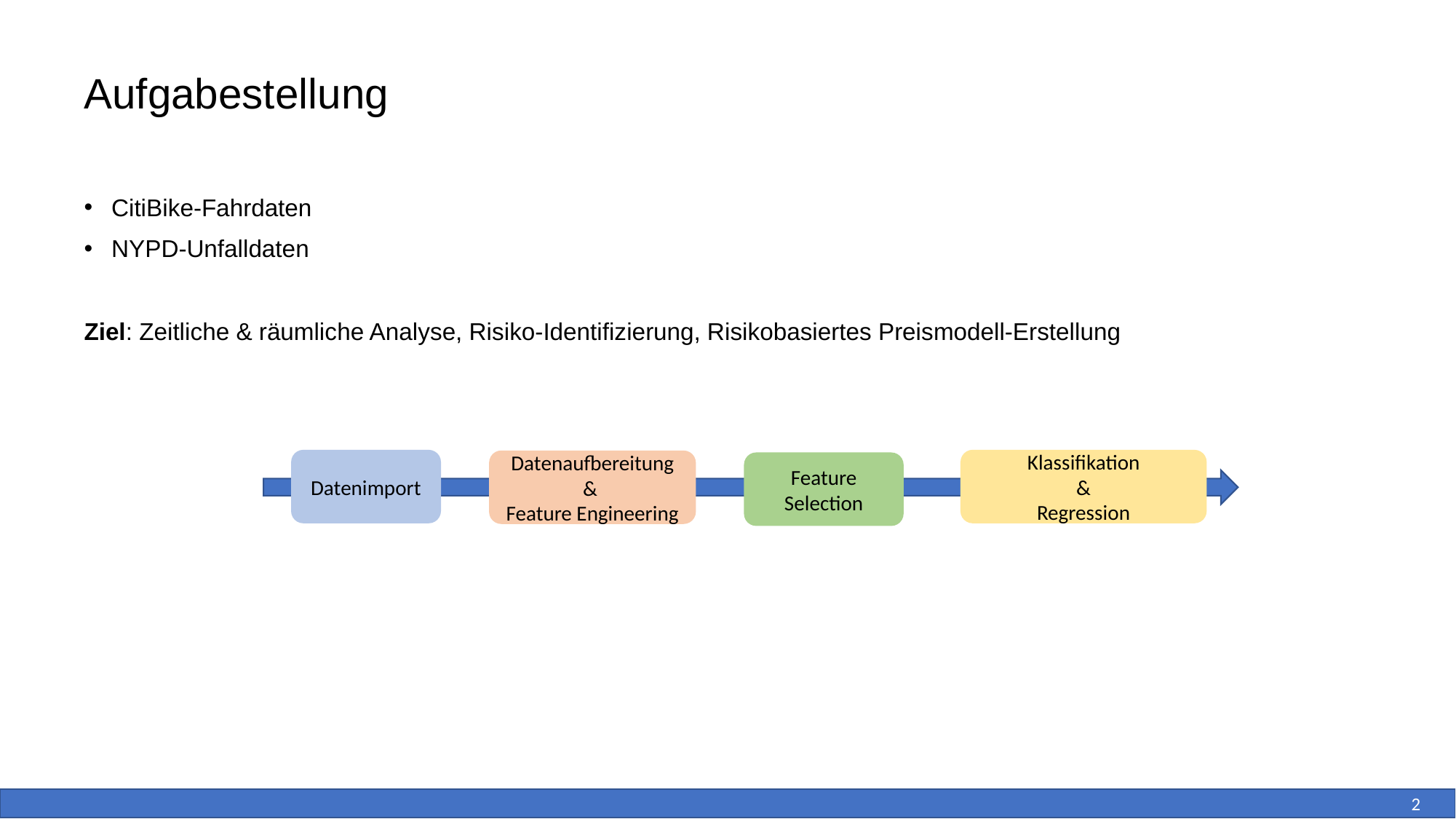

# Aufgabestellung
CitiBike-Fahrdaten
NYPD-Unfalldaten

Ziel: Zeitliche & räumliche Analyse, Risiko-Identifizierung, Risikobasiertes Preismodell-Erstellung

Datenimport
Klassifikation
&
Regression
Datenaufbereitung &
Feature Engineering
Feature Selection

2